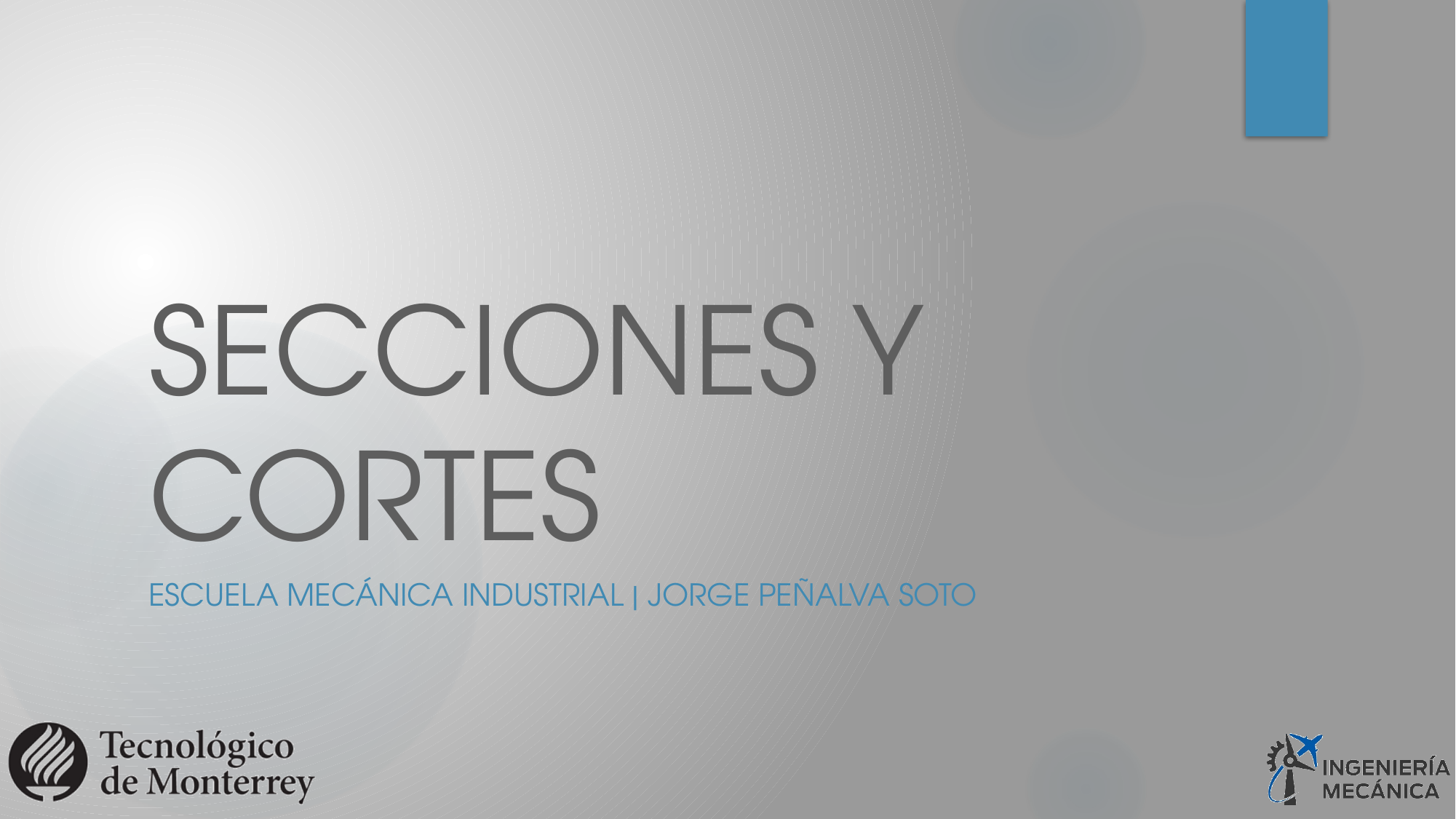

# SECCIONES Y CORTES
Escuela mecánica industrial | Jorge Peñalva Soto